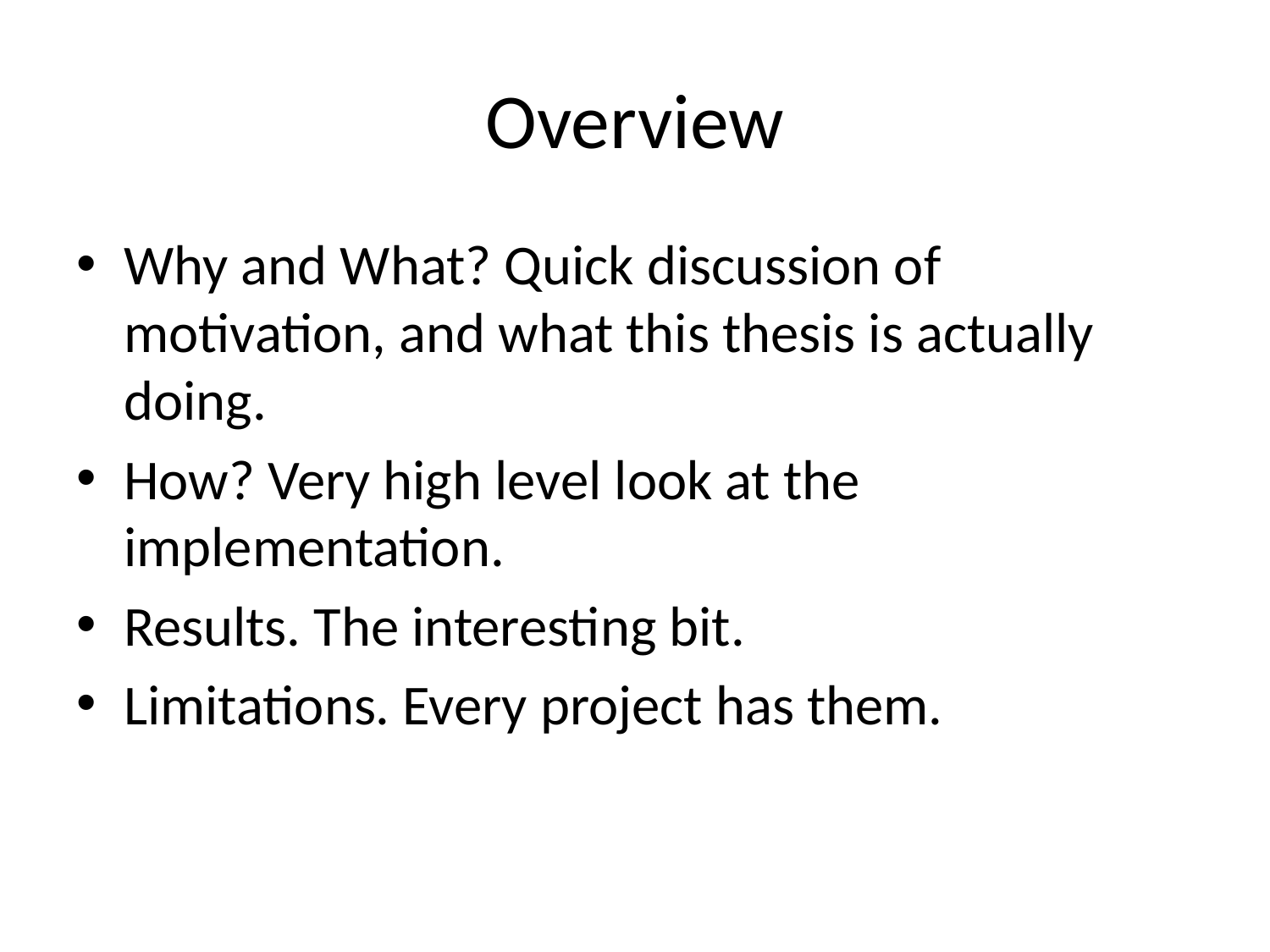

# Overview
Why and What? Quick discussion of motivation, and what this thesis is actually doing.
How? Very high level look at the implementation.
Results. The interesting bit.
Limitations. Every project has them.